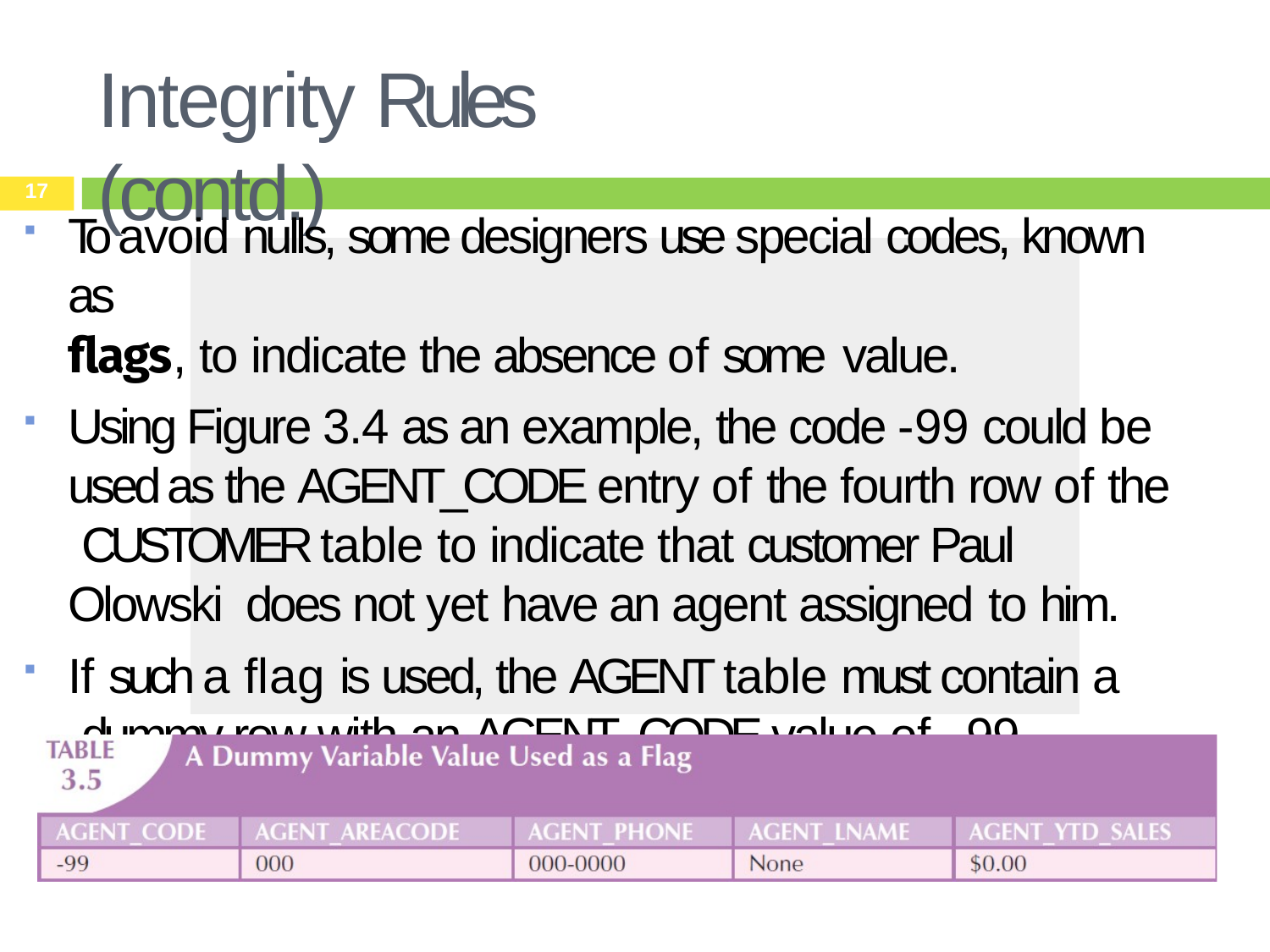

# Integrity Rules (contd.)
17

To avoid nulls, some designers use special codes, known as
flags, to indicate the absence of some value.
Using Figure 3.4 as an example, the code -99 could be  used as the AGENT_CODE entry of the fourth row of the  CUSTOMER table to indicate that customer Paul Olowski  does not yet have an agent assigned to him.
If such a flag is used, the AGENT table must contain a  dummy row with an AGENT_CODE value of -99.